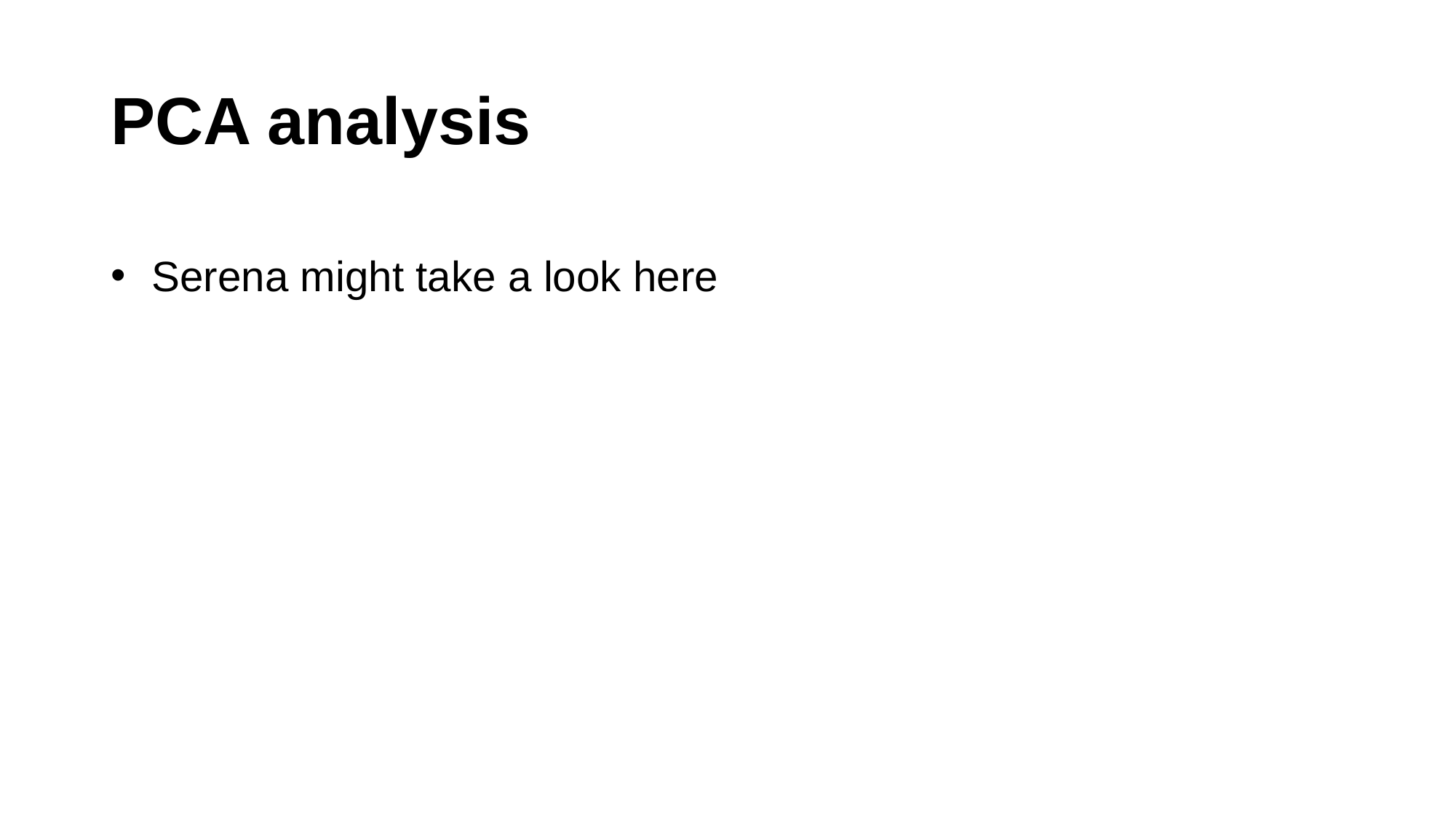

# PCA analysis
Serena might take a look here